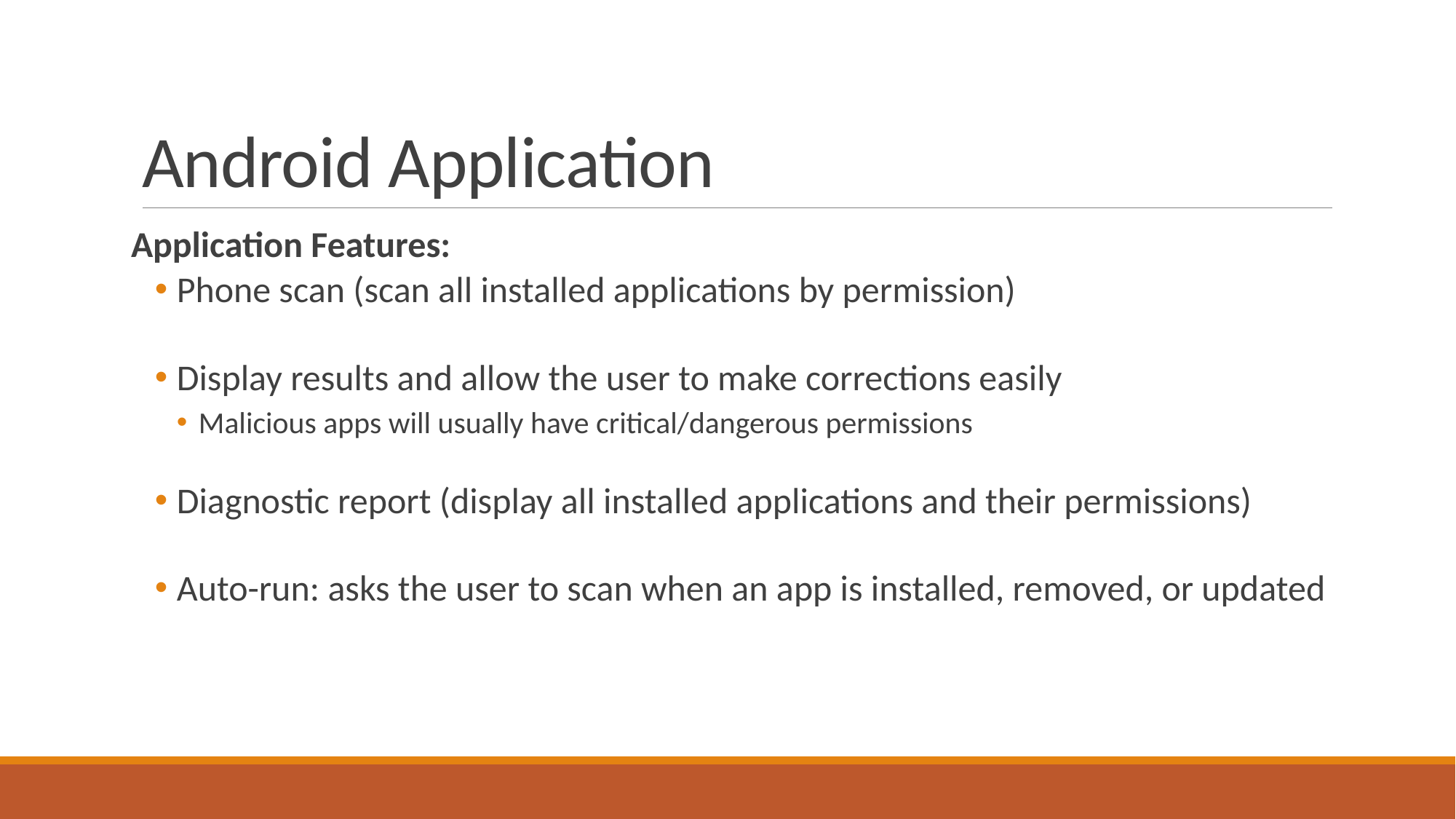

# Android Application
Application Features:
Phone scan (scan all installed applications by permission)
Display results and allow the user to make corrections easily
Malicious apps will usually have critical/dangerous permissions
Diagnostic report (display all installed applications and their permissions)
Auto-run: asks the user to scan when an app is installed, removed, or updated